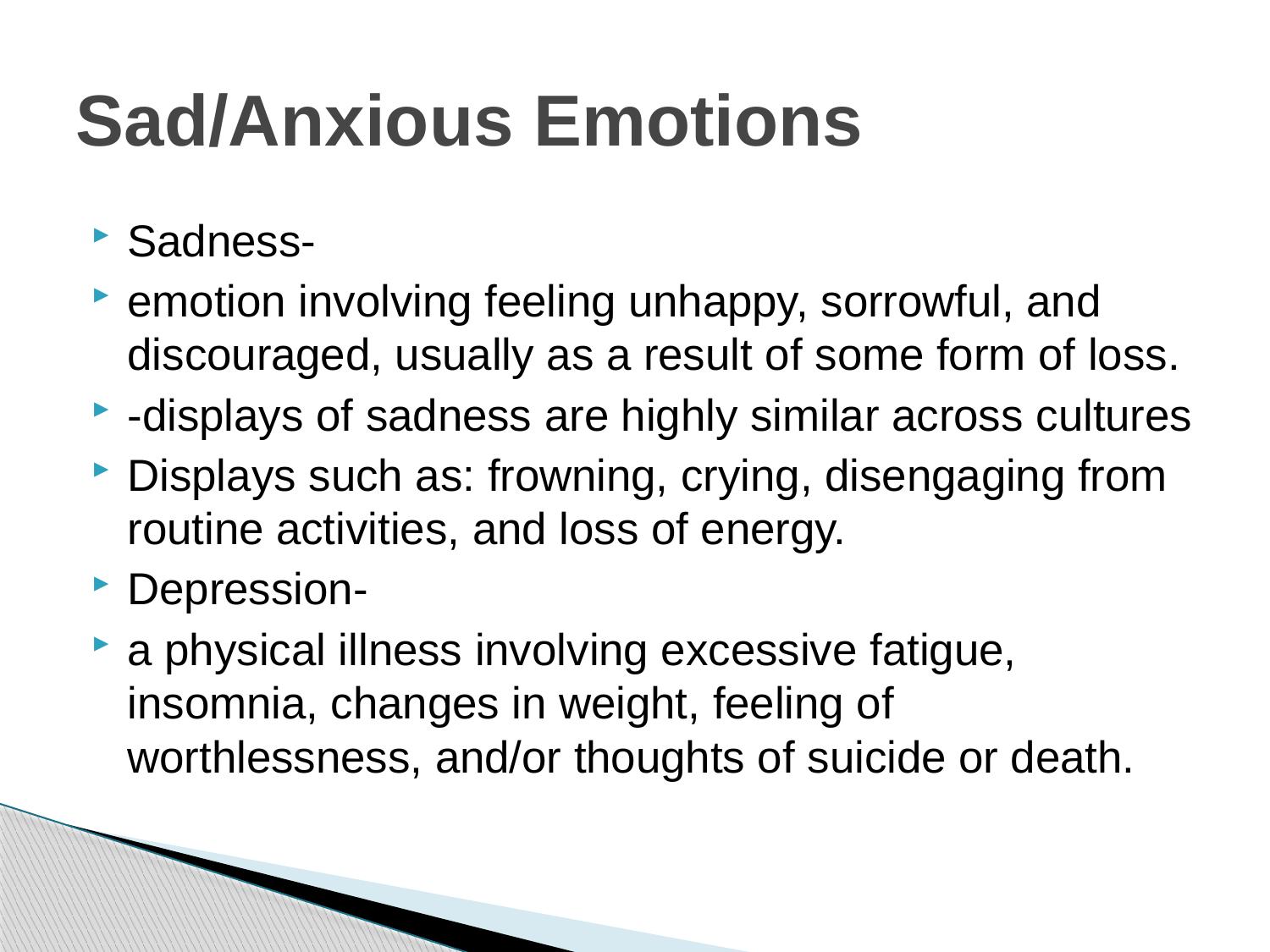

# Sad/Anxious Emotions
Sadness-
emotion involving feeling unhappy, sorrowful, and discouraged, usually as a result of some form of loss.
-displays of sadness are highly similar across cultures
Displays such as: frowning, crying, disengaging from routine activities, and loss of energy.
Depression-
a physical illness involving excessive fatigue, insomnia, changes in weight, feeling of worthlessness, and/or thoughts of suicide or death.